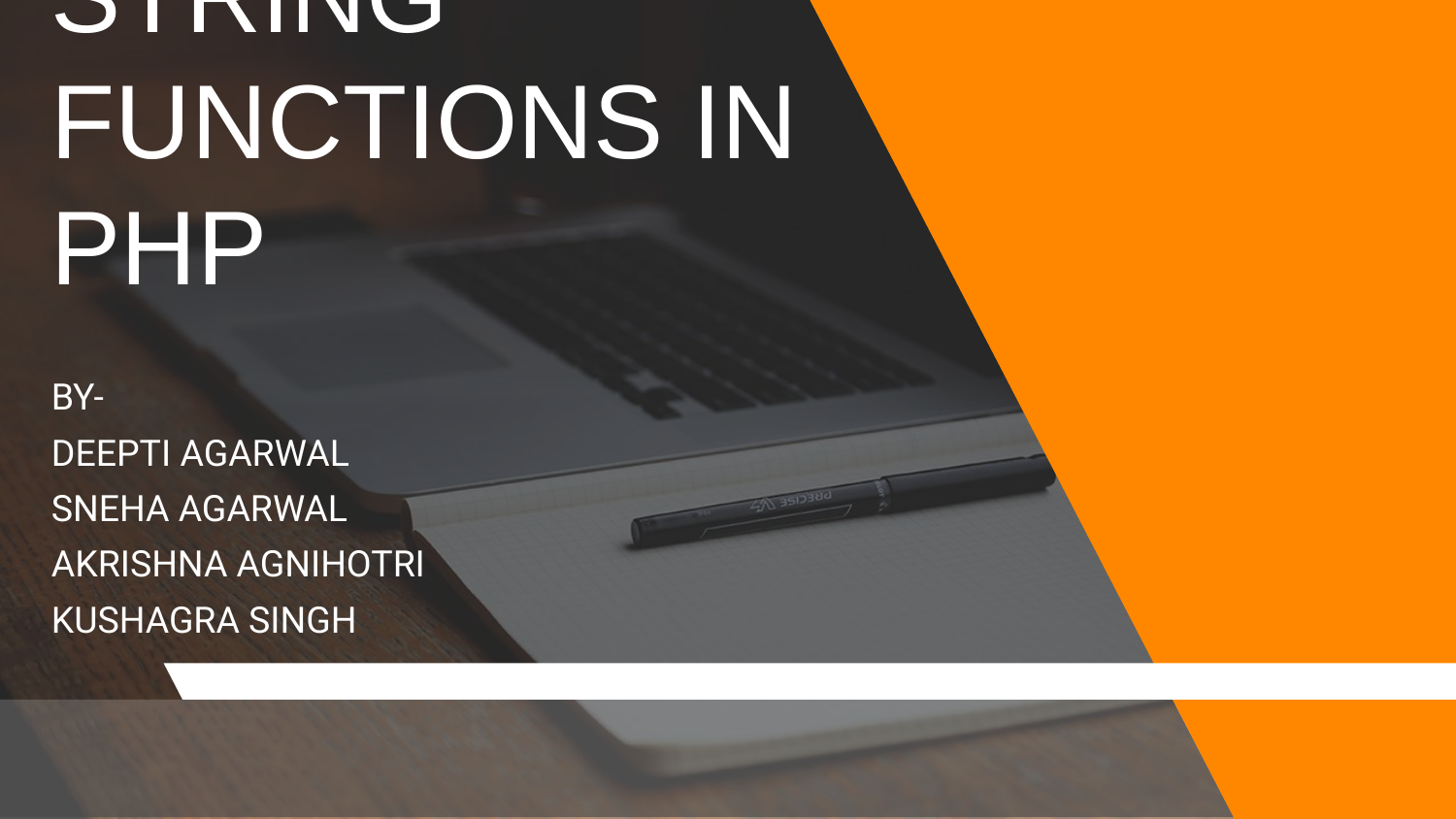

# IN-BUILT STRING FUNCTIONS IN PHP
BY-
DEEPTI AGARWAL
SNEHA AGARWAL
AKRISHNA AGNIHOTRI
KUSHAGRA SINGH